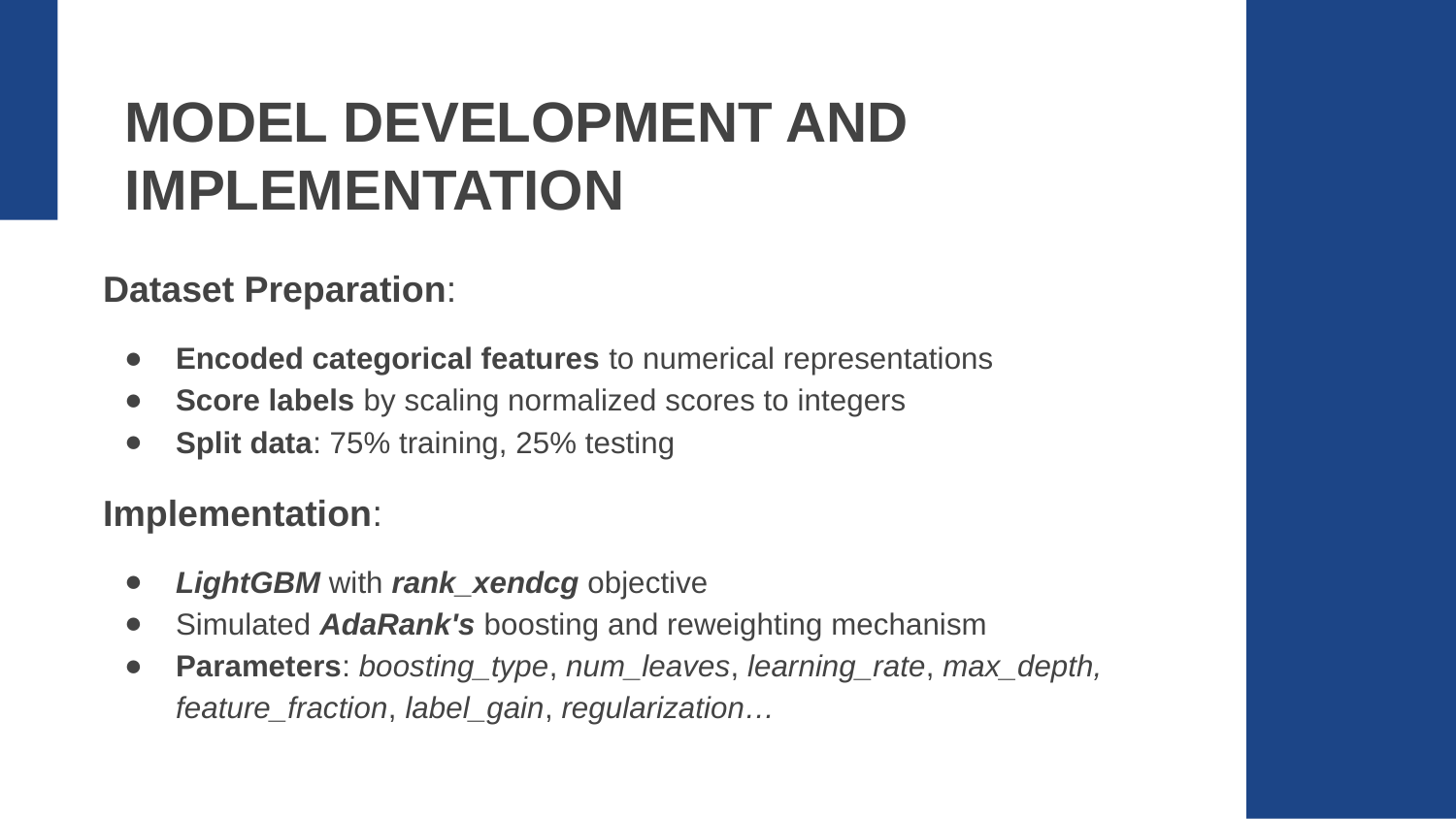

# MODEL DEVELOPMENT AND IMPLEMENTATION
Dataset Preparation:
Encoded categorical features to numerical representations
Score labels by scaling normalized scores to integers
Split data: 75% training, 25% testing
Implementation:
LightGBM with rank_xendcg objective
Simulated AdaRank's boosting and reweighting mechanism
Parameters: boosting_type, num_leaves, learning_rate, max_depth, feature_fraction, label_gain, regularization…